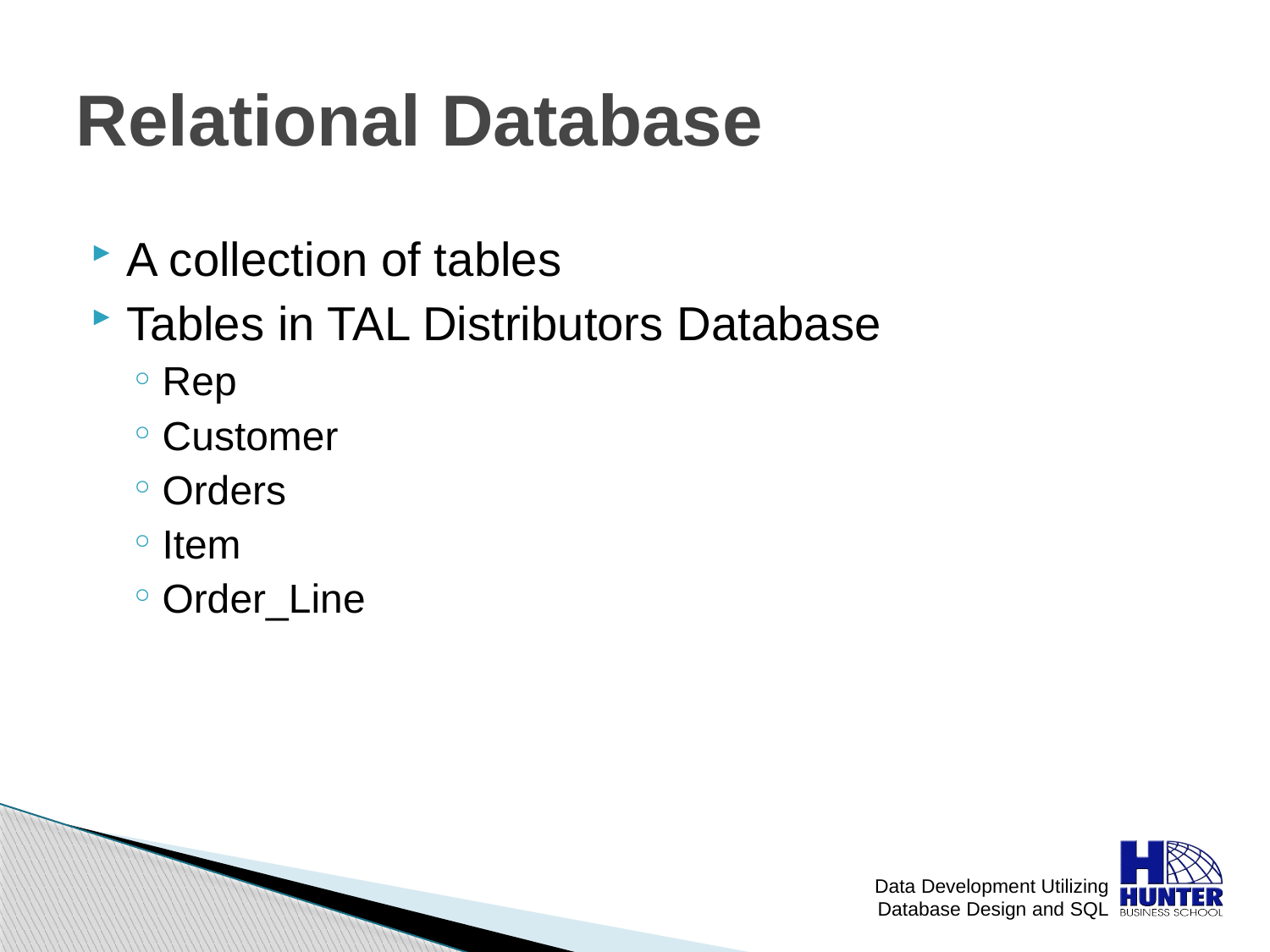

# Relational Database
A collection of tables
Tables in TAL Distributors Database
Rep
Customer
Orders
Item
Order_Line